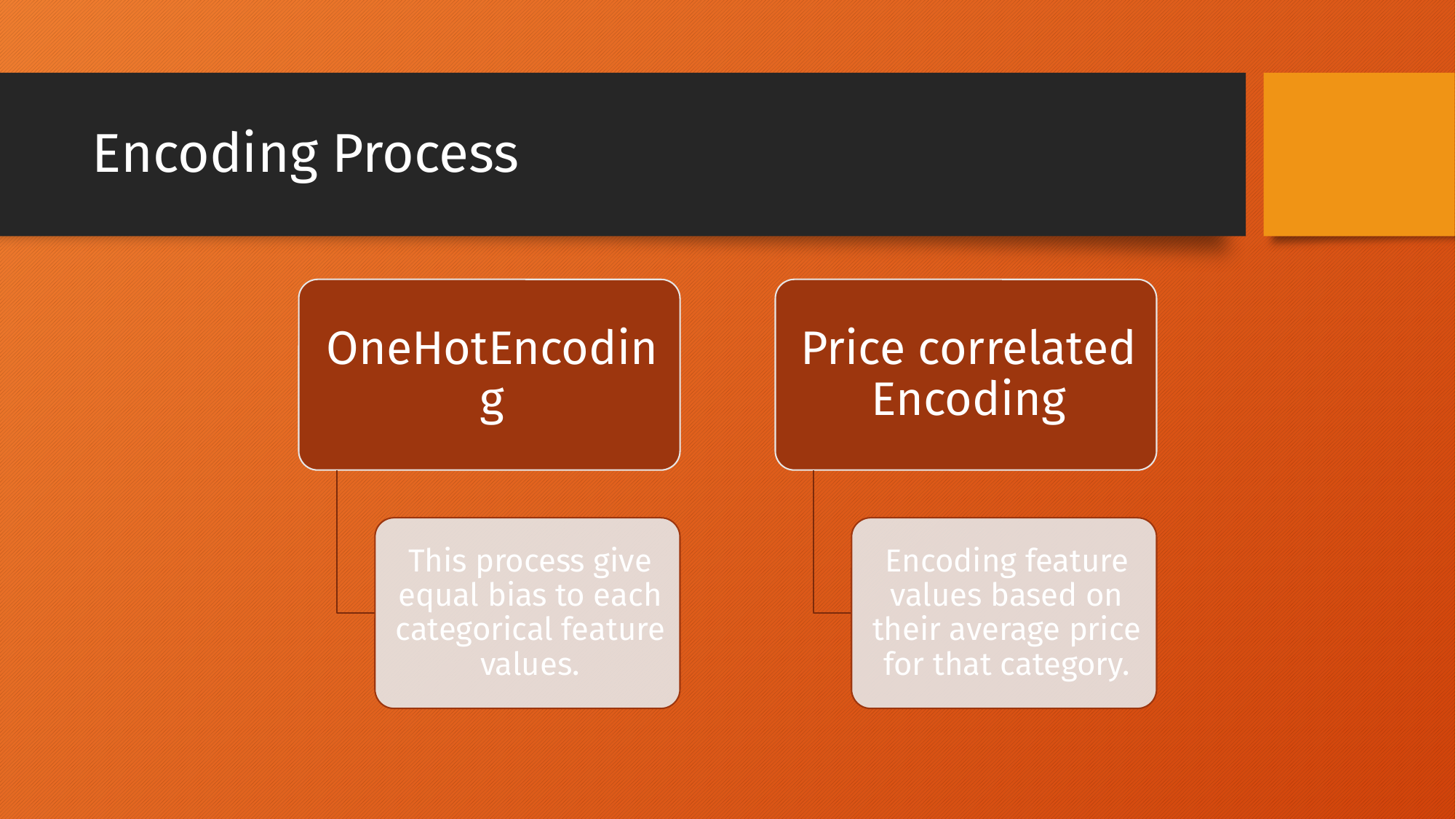

# Encoding Process
OneHotEncoding
This process give equal bias to each categorical feature values.
Price correlated Encoding
Encoding feature values based on their average price for that category.